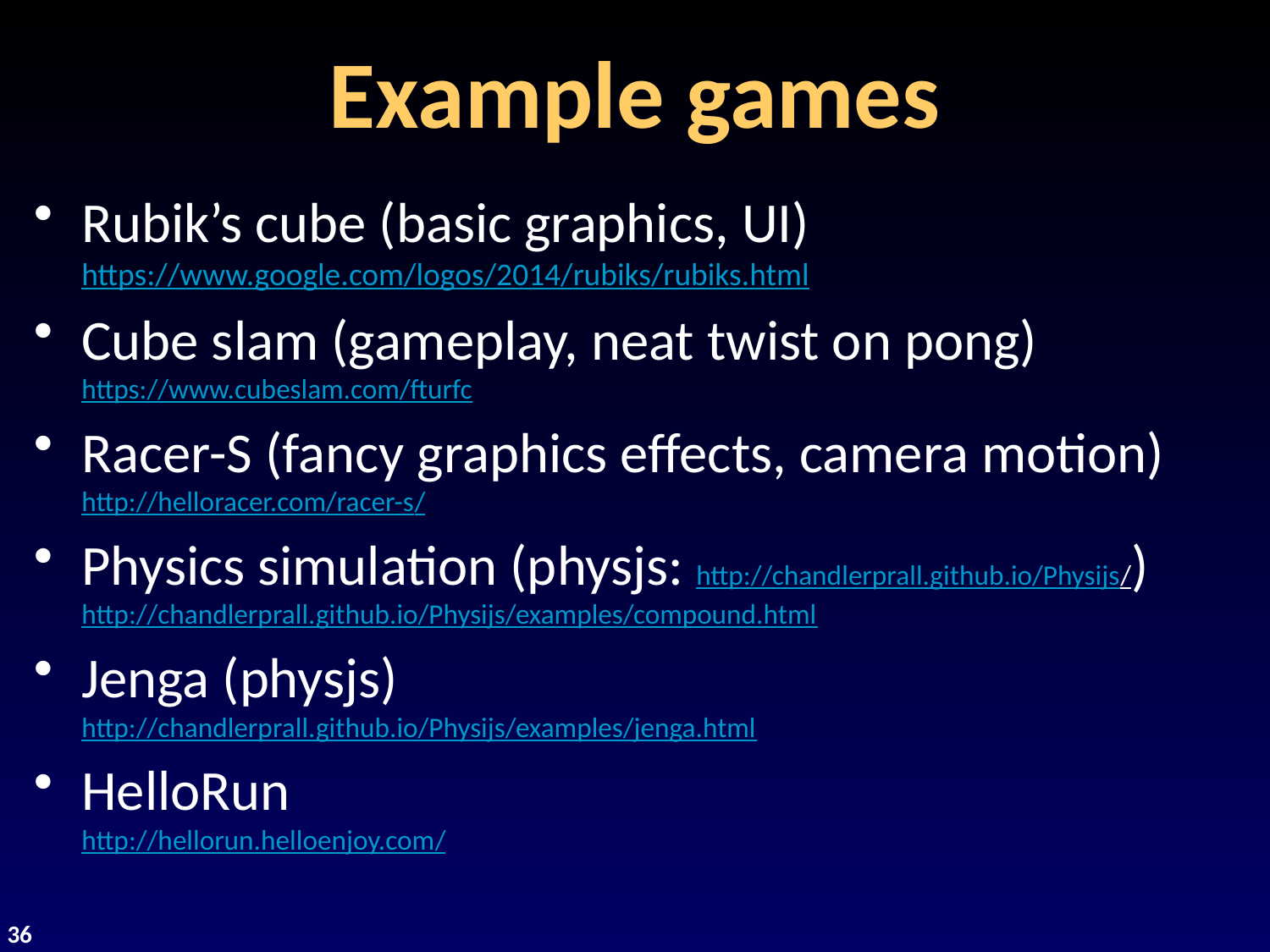

# Example games
Rubik’s cube (basic graphics, UI)
https://www.google.com/logos/2014/rubiks/rubiks.html
Cube slam (gameplay, neat twist on pong)
https://www.cubeslam.com/fturfc
Racer-S (fancy graphics effects, camera motion)
http://helloracer.com/racer-s/
Physics simulation (physjs: http://chandlerprall.github.io/Physijs/)
http://chandlerprall.github.io/Physijs/examples/compound.html
Jenga (physjs)
http://chandlerprall.github.io/Physijs/examples/jenga.html
HelloRun
http://hellorun.helloenjoy.com/

36